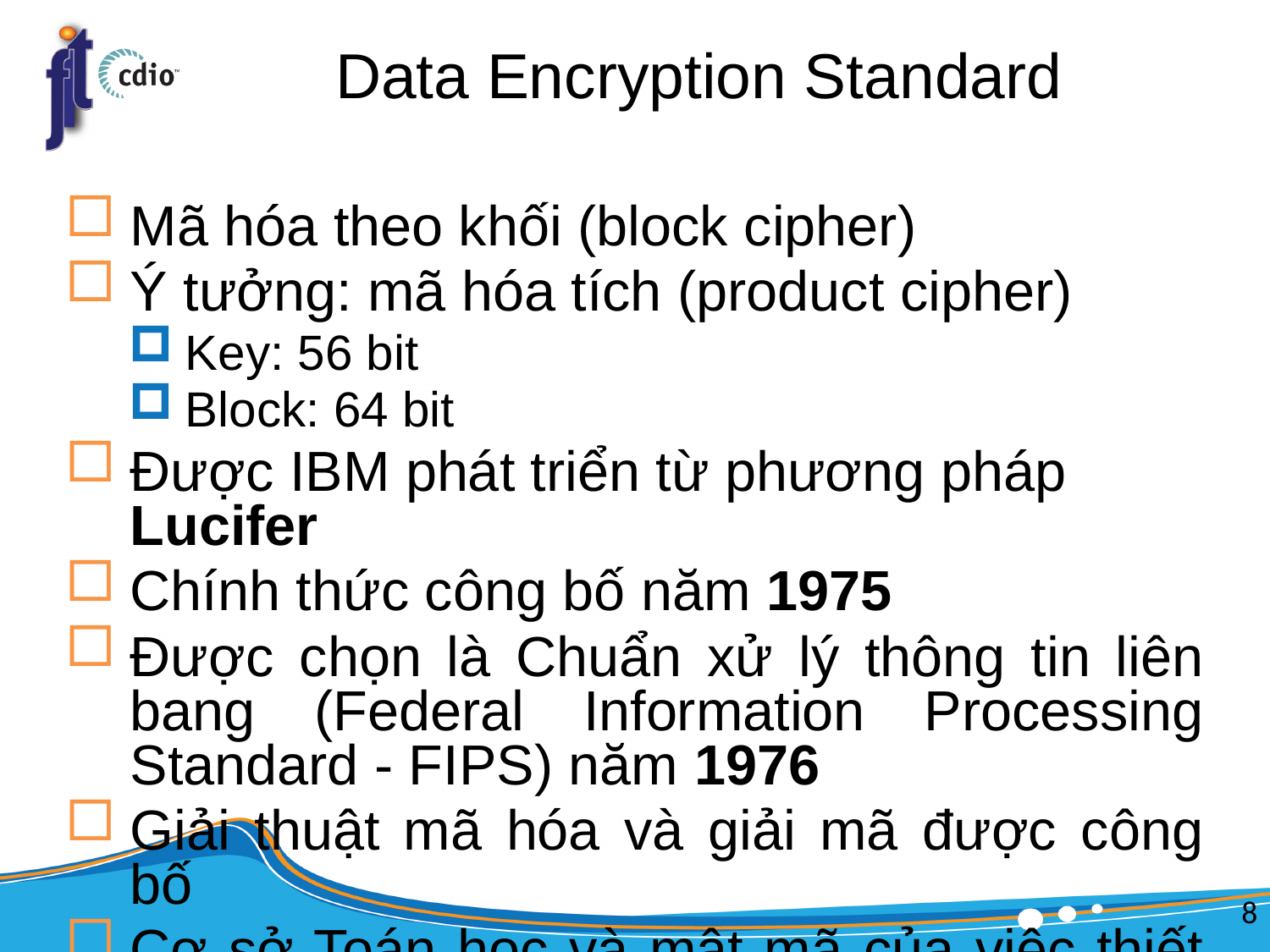

# Data Encryption Standard
Mã hóa theo khối (block cipher)
Ý tưởng: mã hóa tích (product cipher)
Key: 56 bit
Block: 64 bit
Được IBM phát triển từ phương pháp Lucifer
Chính thức công bố năm 1975
Được chọn là Chuẩn xử lý thông tin liên bang (Federal Information Processing Standard - FIPS) năm 1976
Giải thuật mã hóa và giải mã được công bố
Cơ sở Toán học và mật mã của việc thiết kế DES: thông tin bí mật
8